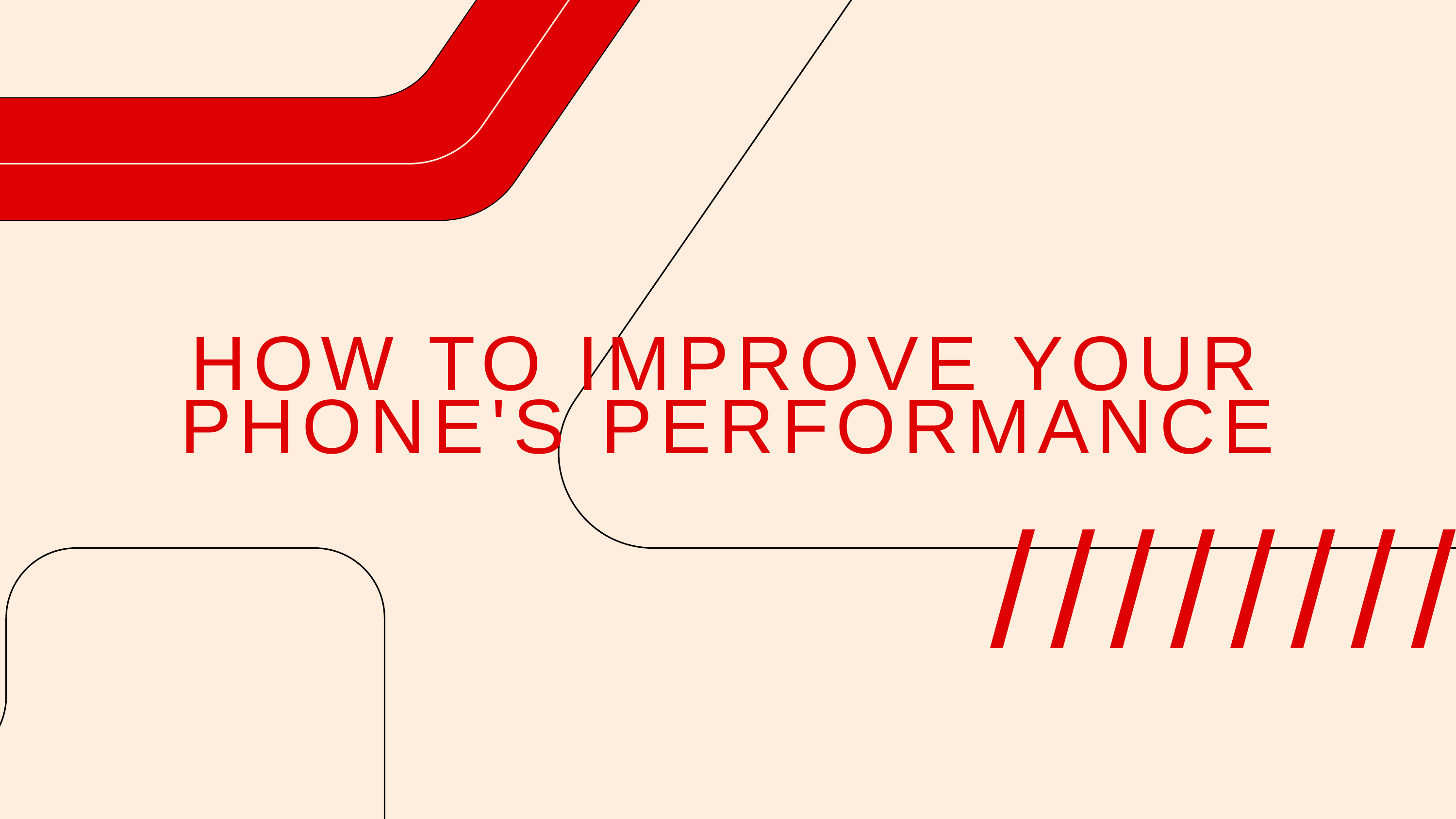

HOW TO IMPROVE YOUR PHONE'S PERFORMANCE
/////////////